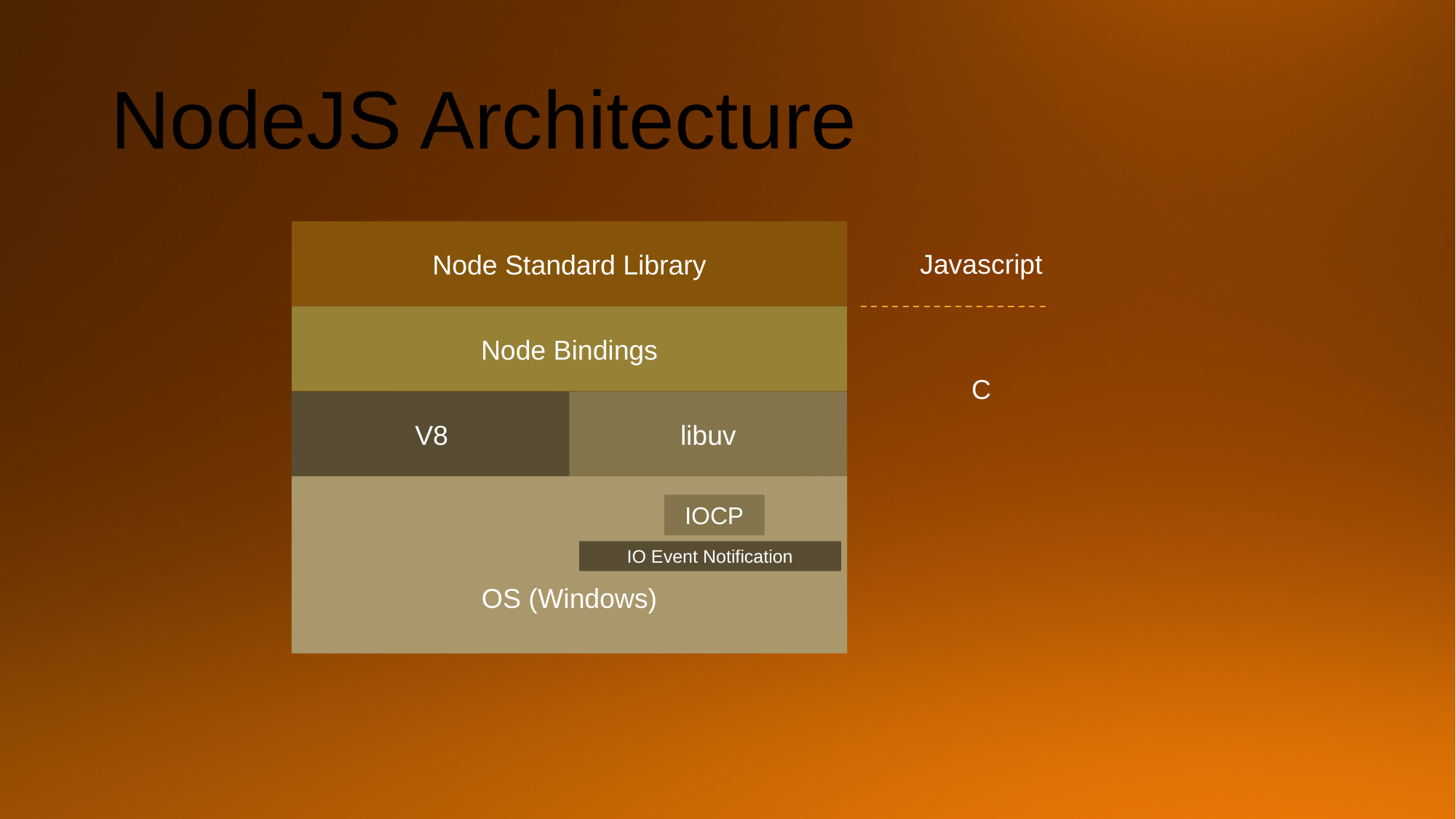

# NodeJS Architecture
Node Standard Library
Javascript
Node Bindings
C
libuv
V8

OS (Windows)
IOCP

OS (unix)
epoll
kqueue
poll
IO Event Notification